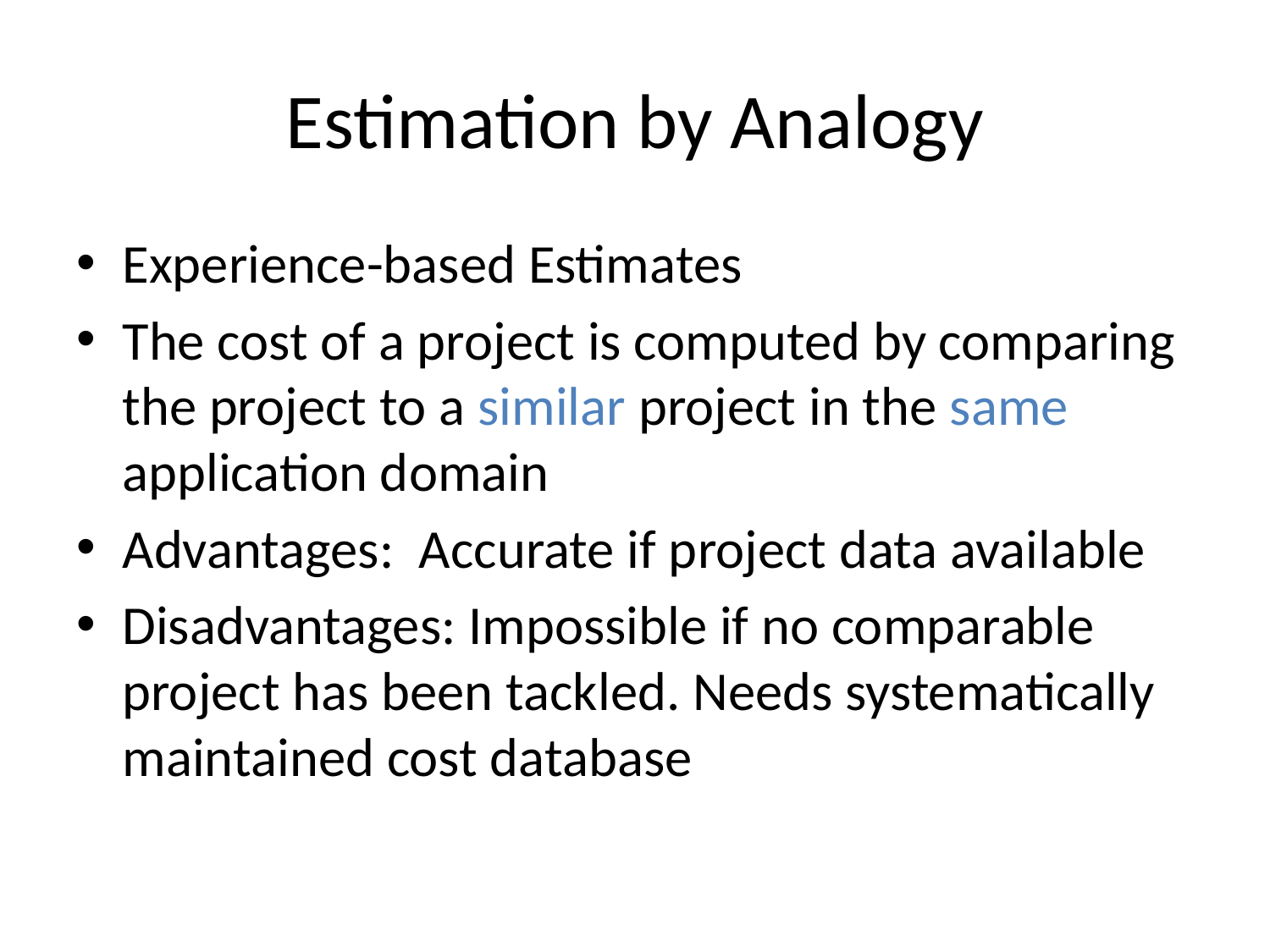

# Estimation by Analogy
Experience-based Estimates
The cost of a project is computed by comparing
the project to a similar project in the same
application domain
Advantages:  Accurate if project data available
Disadvantages: Impossible if no comparable
project has been tackled. Needs systematically
maintained cost database